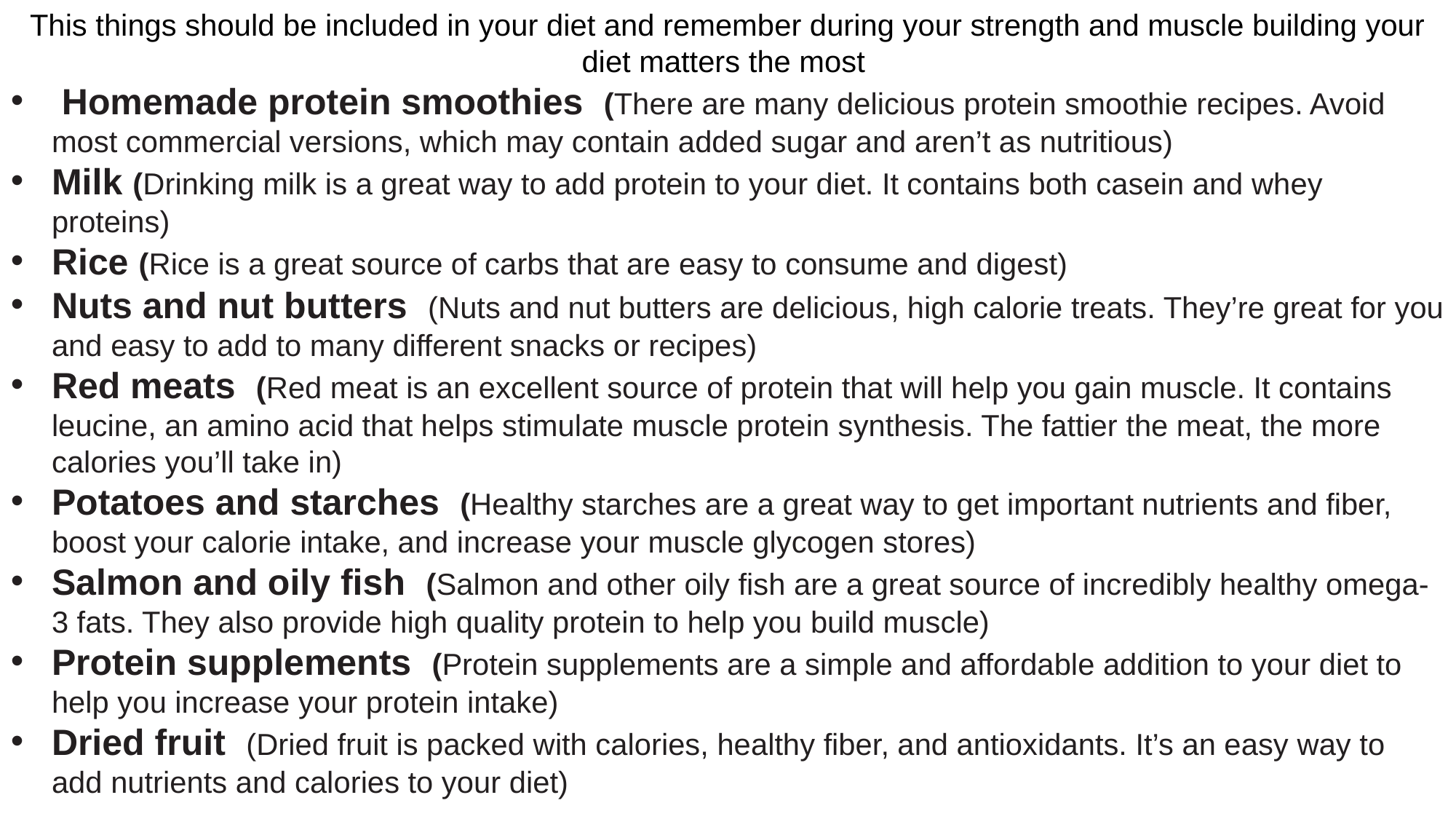

This things should be included in your diet and remember during your strength and muscle building your diet matters the most
 Homemade protein smoothies  (There are many delicious protein smoothie recipes. Avoid most commercial versions, which may contain added sugar and aren’t as nutritious)
Milk (Drinking milk is a great way to add protein to your diet. It contains both casein and whey proteins)
Rice (Rice is a great source of carbs that are easy to consume and digest)
Nuts and nut butters  (Nuts and nut butters are delicious, high calorie treats. They’re great for you and easy to add to many different snacks or recipes)
Red meats  (Red meat is an excellent source of protein that will help you gain muscle. It contains leucine, an amino acid that helps stimulate muscle protein synthesis. The fattier the meat, the more calories you’ll take in)
Potatoes and starches  (Healthy starches are a great way to get important nutrients and fiber, boost your calorie intake, and increase your muscle glycogen stores)
Salmon and oily fish  (Salmon and other oily fish are a great source of incredibly healthy omega-3 fats. They also provide high quality protein to help you build muscle)
Protein supplements  (Protein supplements are a simple and affordable addition to your diet to help you increase your protein intake)
Dried fruit  (Dried fruit is packed with calories, healthy fiber, and antioxidants. It’s an easy way to add nutrients and calories to your diet)